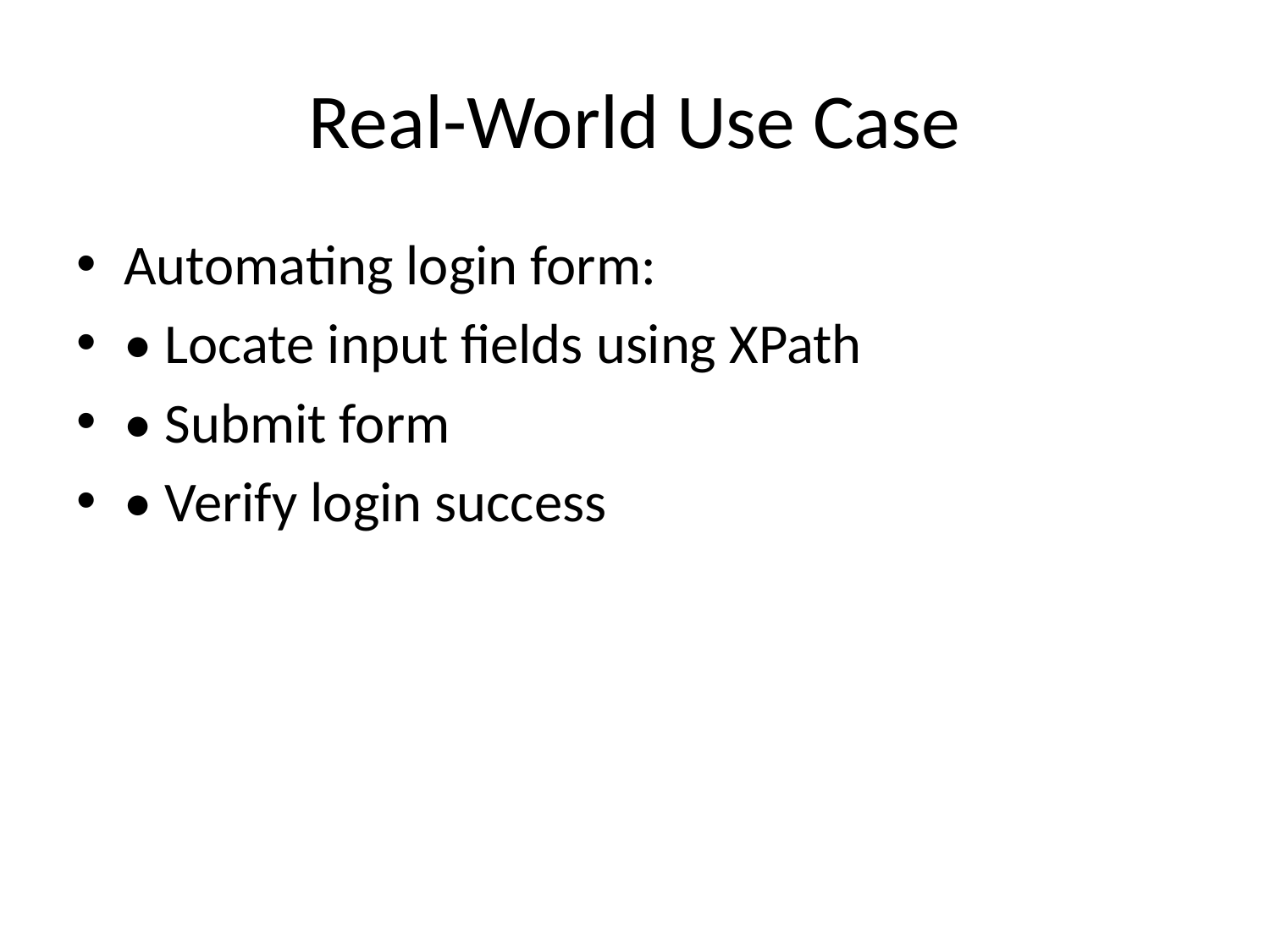

# Real-World Use Case
Automating login form:
• Locate input fields using XPath
• Submit form
• Verify login success